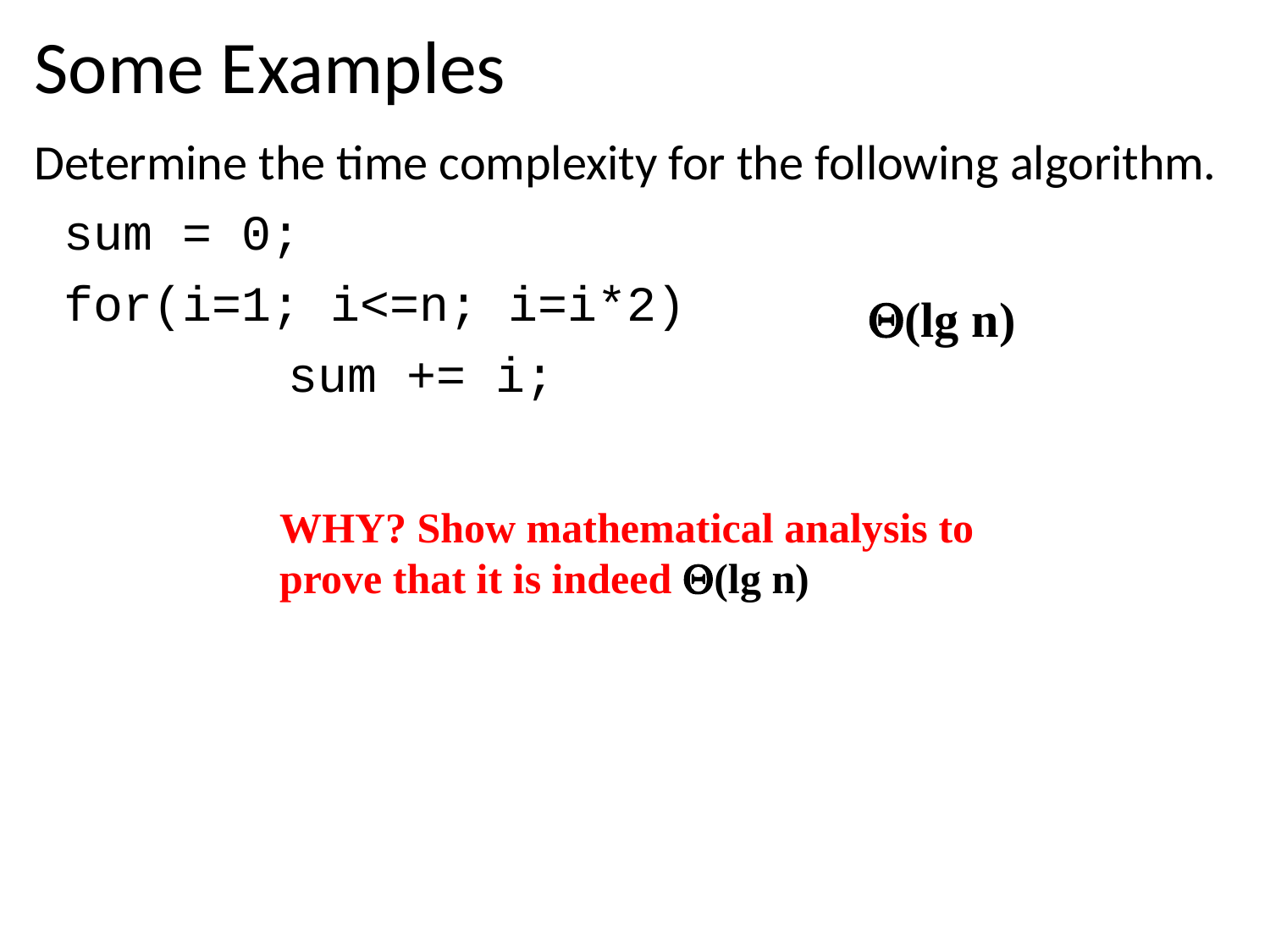

# Some Examples
Determine the time complexity for the following algorithm.
 sum = 0;
 for(i=1; i<=n; i=i*2)
 		sum += i;

Θ(lg n)
WHY? Show mathematical analysis to prove that it is indeed Θ(lg n)